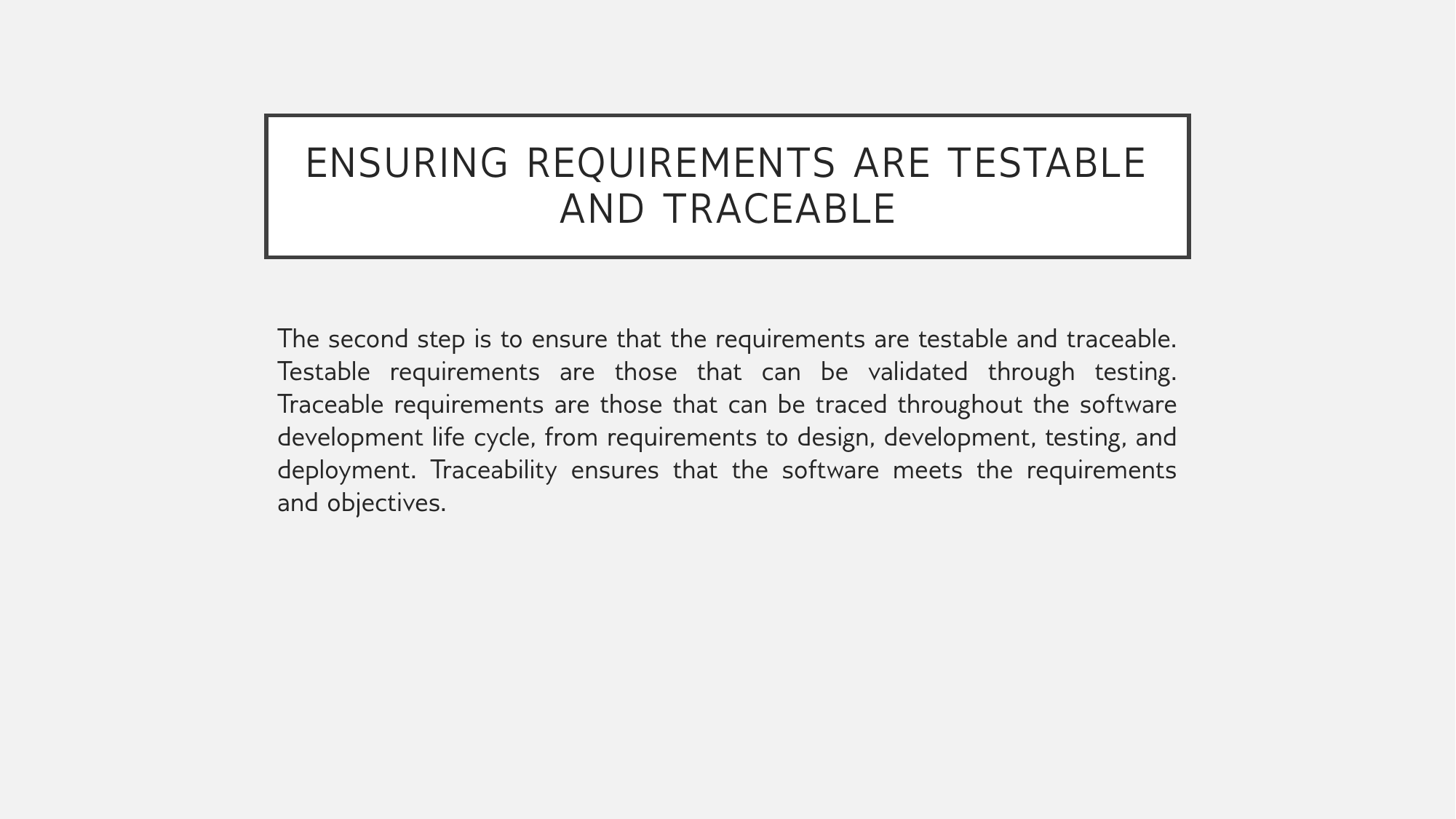

# Ensuring Requirements are Testable and Traceable
The second step is to ensure that the requirements are testable and traceable. Testable requirements are those that can be validated through testing. Traceable requirements are those that can be traced throughout the software development life cycle, from requirements to design, development, testing, and deployment. Traceability ensures that the software meets the requirements and objectives.